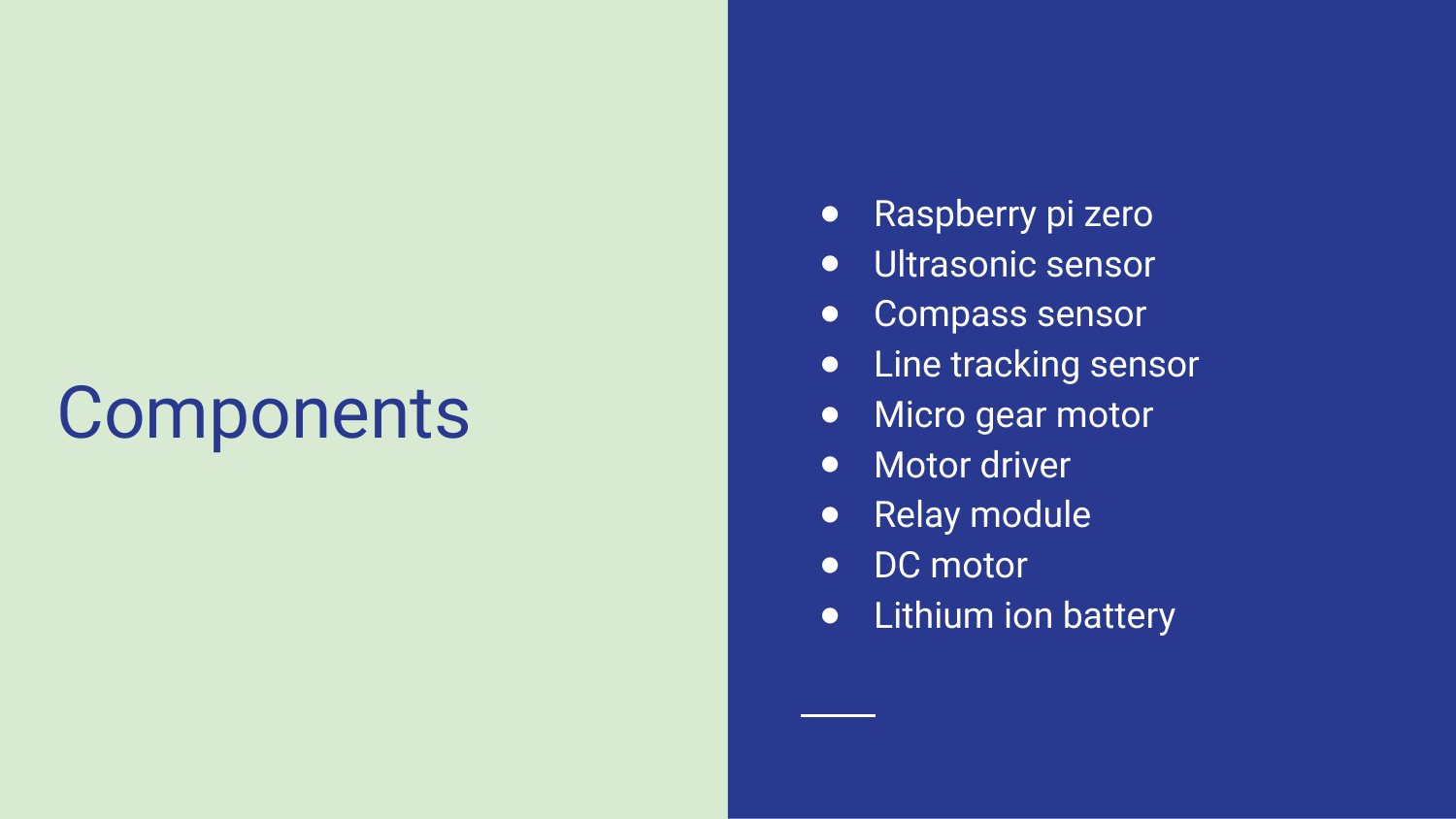

Raspberry pi zero
Ultrasonic sensor
Compass sensor
Line tracking sensor
Micro gear motor
Motor driver
Relay module
DC motor
Lithium ion battery
# Components